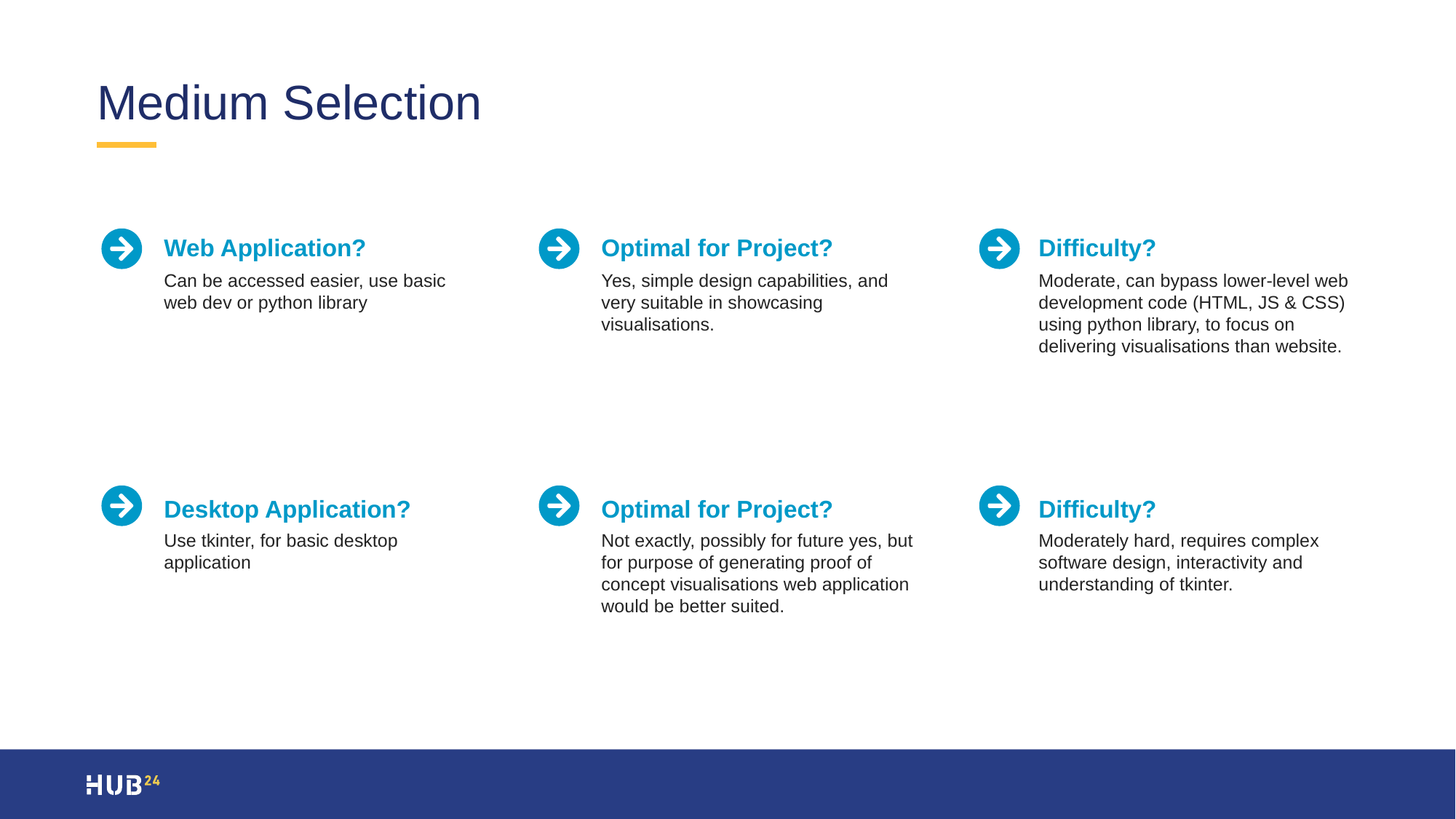

# Medium Selection

Web Application?
Optimal for Project?
Difficulty?
Can be accessed easier, use basic web dev or python library
Yes, simple design capabilities, and very suitable in showcasing visualisations.
Moderate, can bypass lower-level web development code (HTML, JS & CSS) using python library, to focus on delivering visualisations than website.

Desktop Application?
Optimal for Project?
Difficulty?
Use tkinter, for basic desktop application
Not exactly, possibly for future yes, but for purpose of generating proof of concept visualisations web application would be better suited.
Moderately hard, requires complex software design, interactivity and understanding of tkinter.